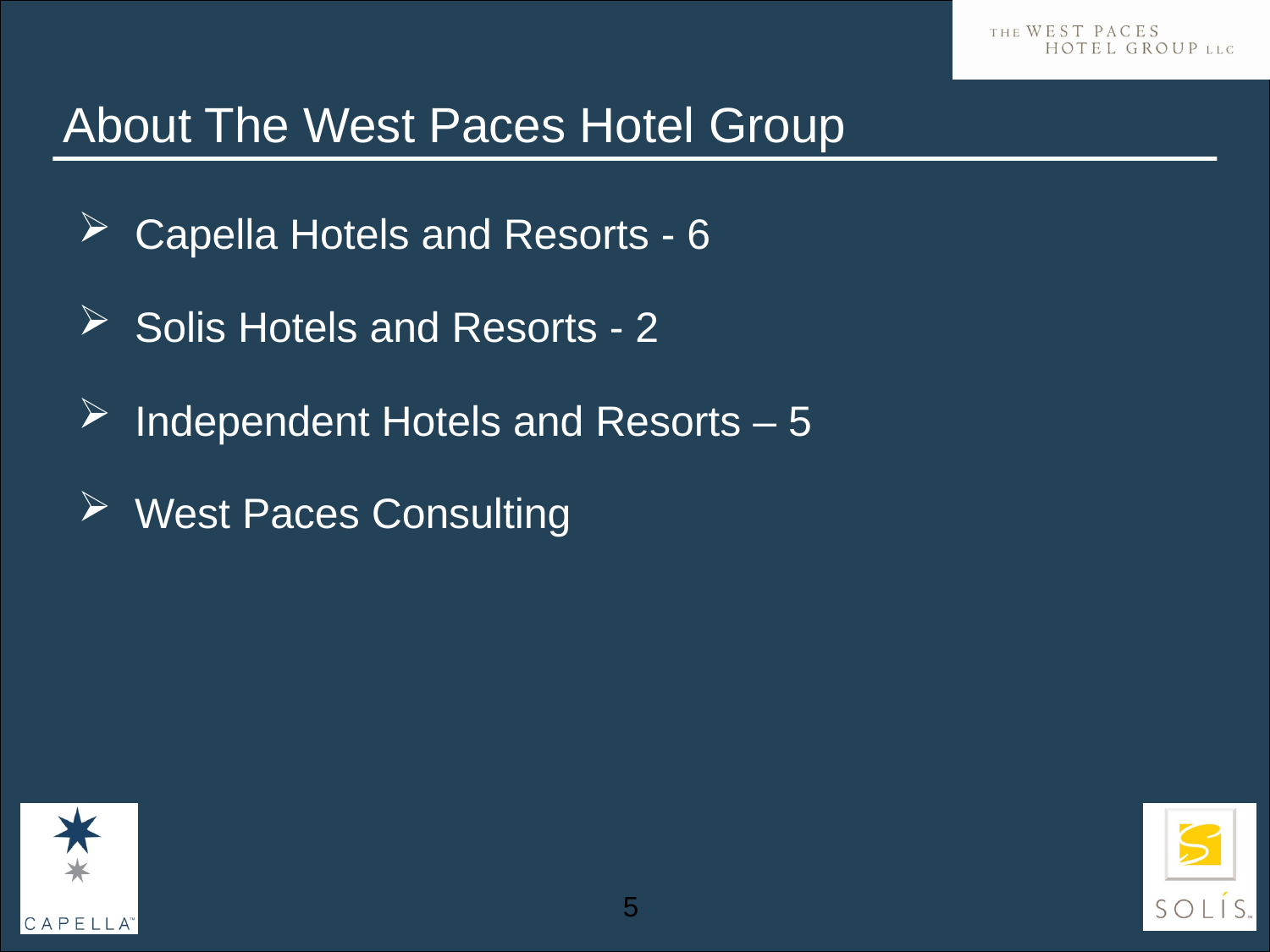

# About The West Paces Hotel Group
 Capella Hotels and Resorts - 6
 Solis Hotels and Resorts - 2
 Independent Hotels and Resorts – 5
 West Paces Consulting